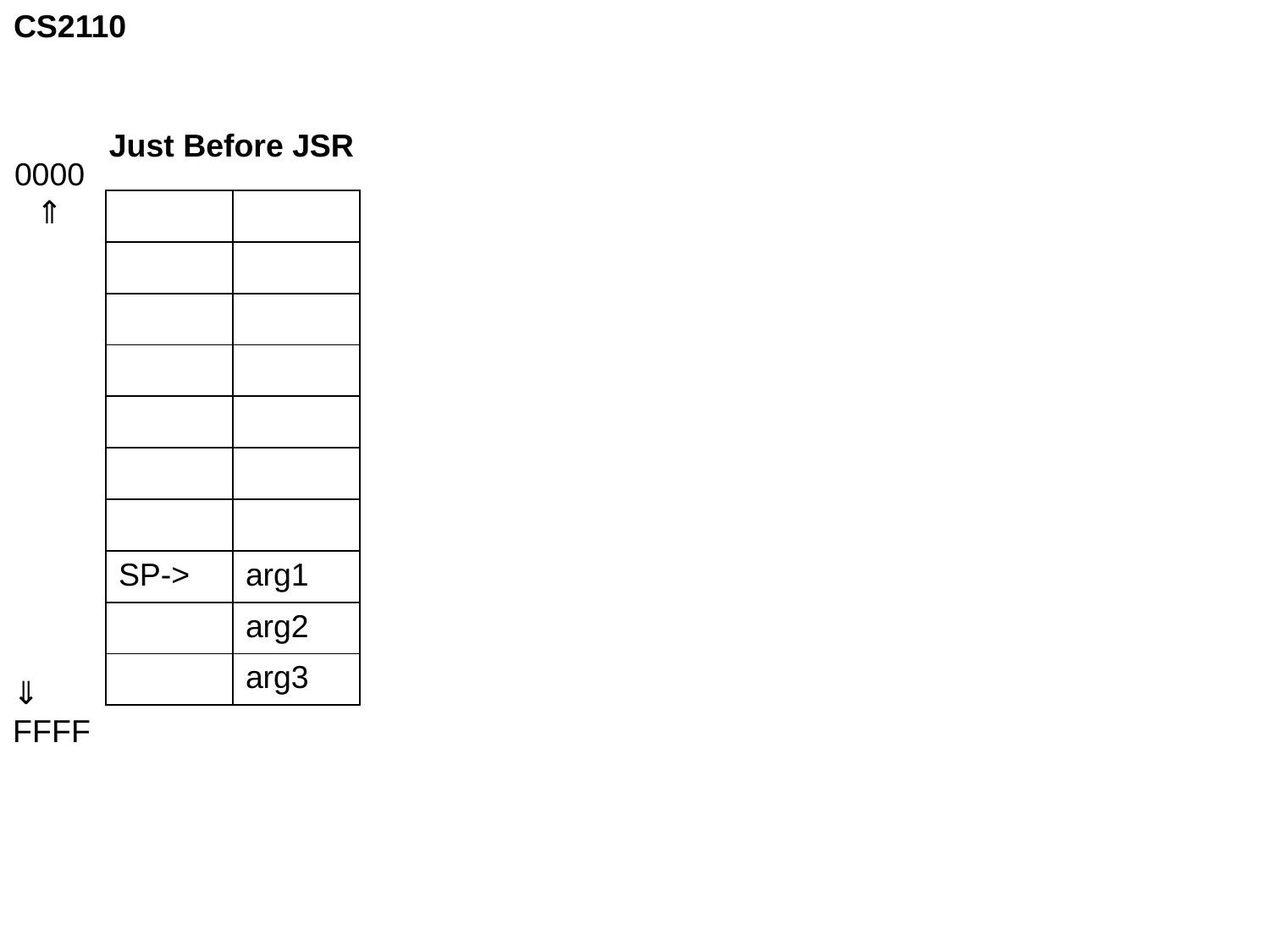

Just Before JSR
0000
⇑
|  |  |
| --- | --- |
|  |  |
|  |  |
|  |  |
|  |  |
|  |  |
|  |  |
| SP-> | arg1 |
|  | arg2 |
|  | arg3 |
⇓
FFFF